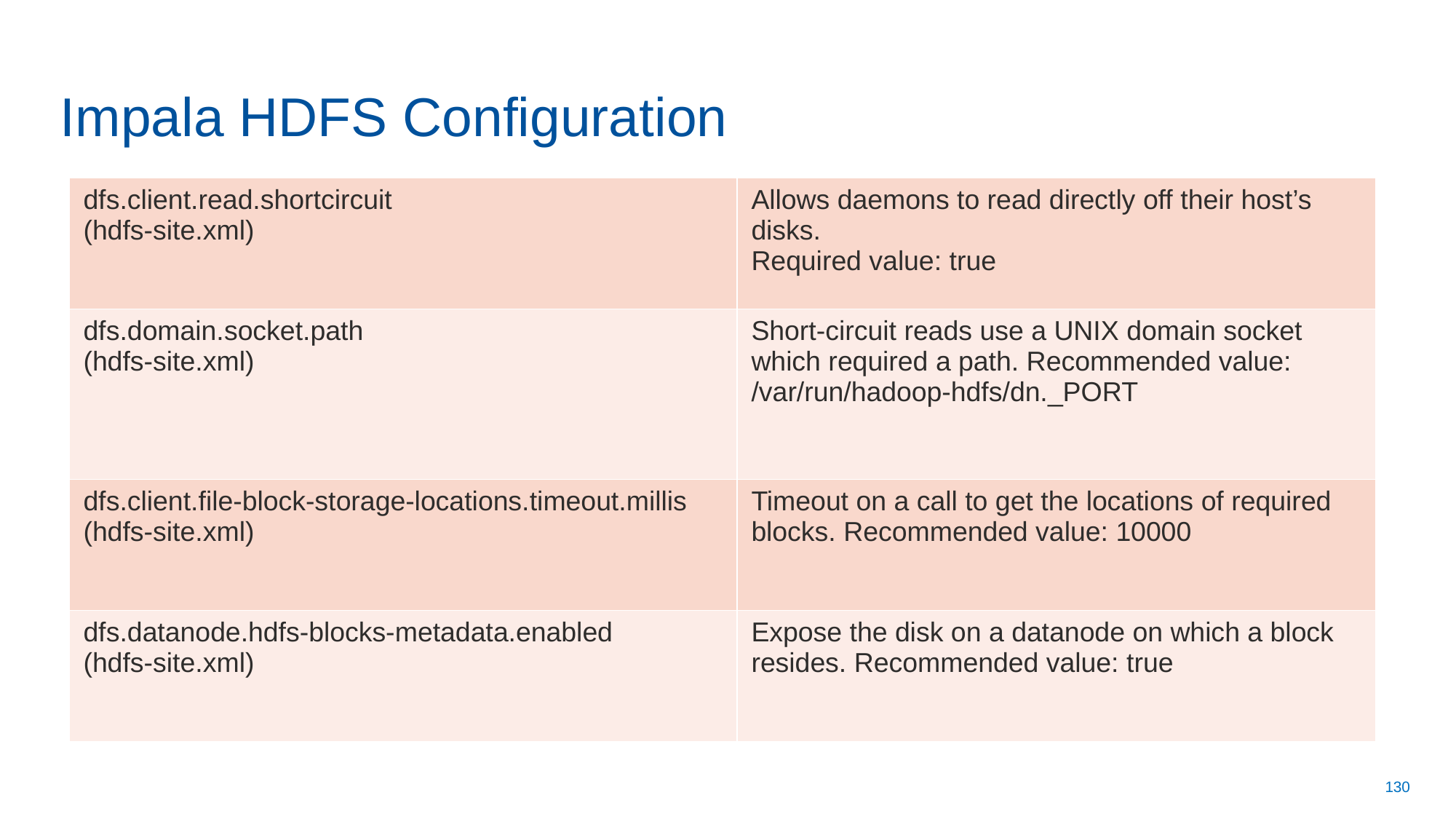

# Impala HDFS Configuration
| dfs.client.read.shortcircuit (hdfs-site.xml) | Allows daemons to read directly off their host’s disks. Required value: true |
| --- | --- |
| dfs.domain.socket.path (hdfs-site.xml) | Short-circuit reads use a UNIX domain socket which required a path. Recommended value: /var/run/hadoop-hdfs/dn.\_PORT |
| dfs.client.file-block-storage-locations.timeout.millis (hdfs-site.xml) | Timeout on a call to get the locations of required blocks. Recommended value: 10000 |
| dfs.datanode.hdfs-blocks-metadata.enabled (hdfs-site.xml) | Expose the disk on a datanode on which a block resides. Recommended value: true |